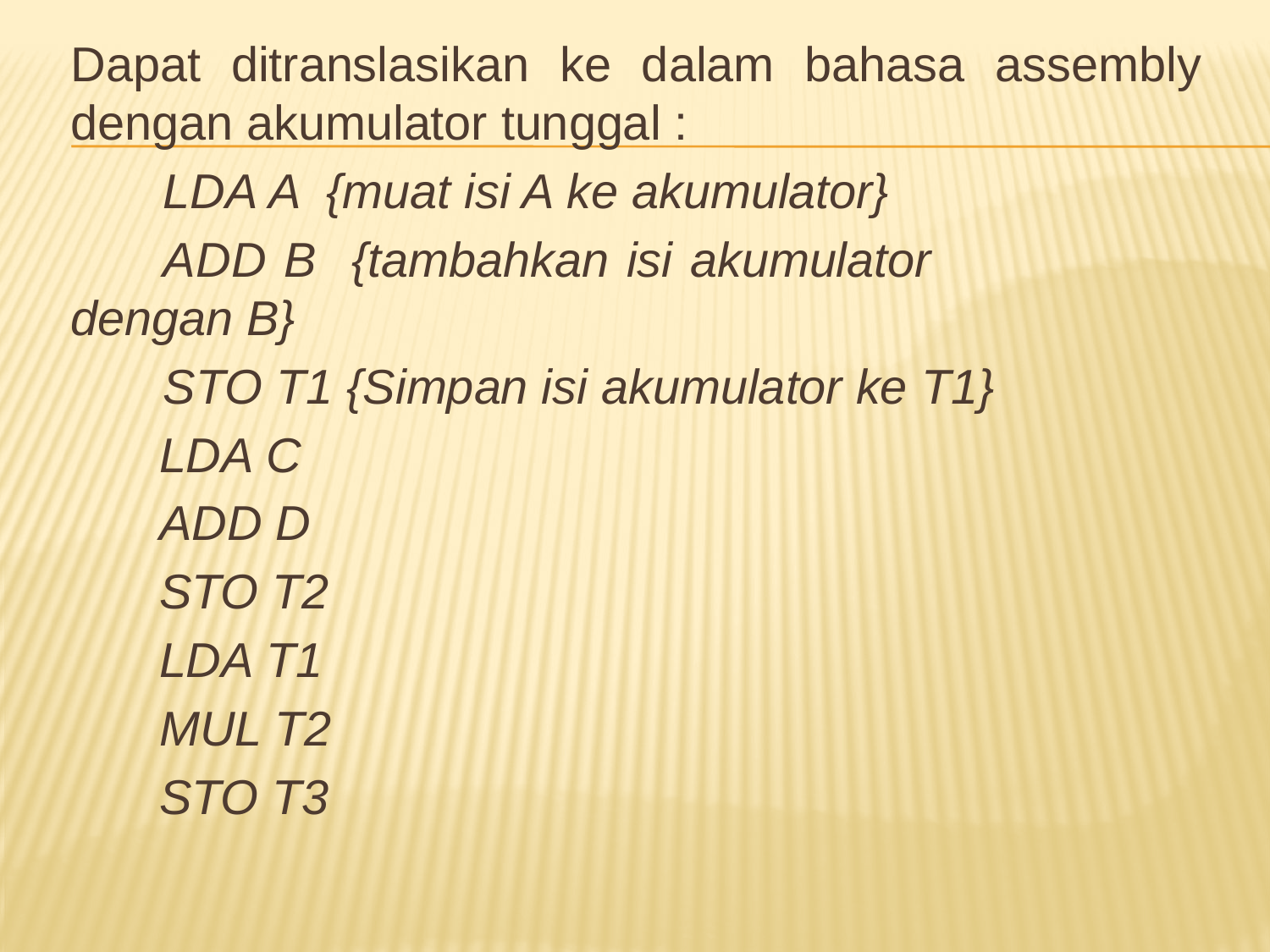

Dapat ditranslasikan ke dalam bahasa assembly dengan akumulator tunggal :
	LDA A  {muat isi A ke akumulator}
	ADD B  {tambahkan isi akumulator 			      dengan B}
	STO T1 {Simpan isi akumulator ke T1}
		LDA C
		ADD D
		STO T2
		LDA T1
		MUL T2
		STO T3